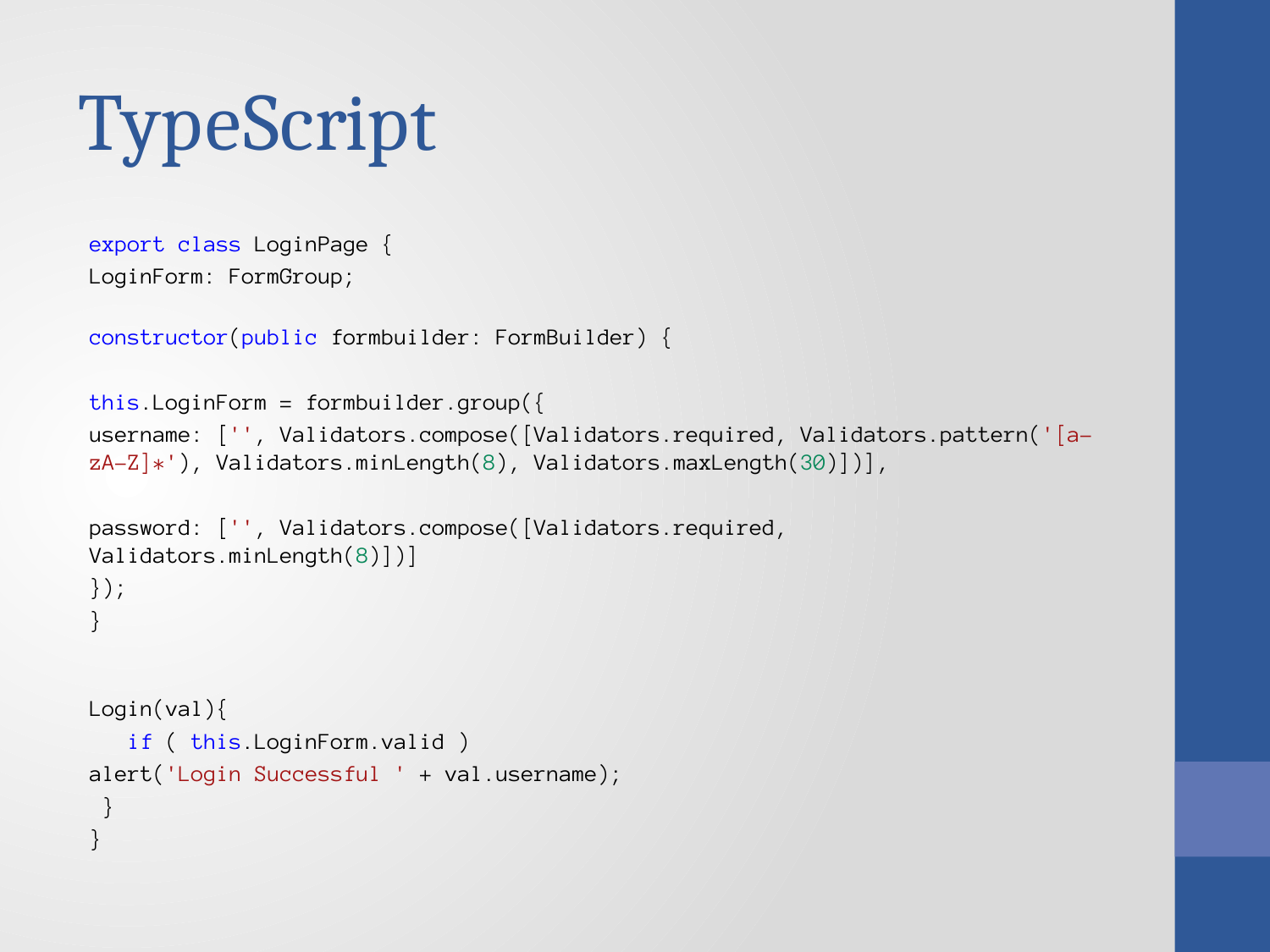

# TypeScript
export class LoginPage {
LoginForm: FormGroup;
constructor(public formbuilder: FormBuilder) {

this.LoginForm = formbuilder.group({
username: ['', Validators.compose([Validators.required, Validators.pattern('[a-zA-Z]*'), Validators.minLength(8), Validators.maxLength(30)])],

password: ['', Validators.compose([Validators.required, Validators.minLength(8)])]
});
}
Login(val){
   if ( this.LoginForm.valid )
	alert('Login Successful ' + val.username);
 }
}